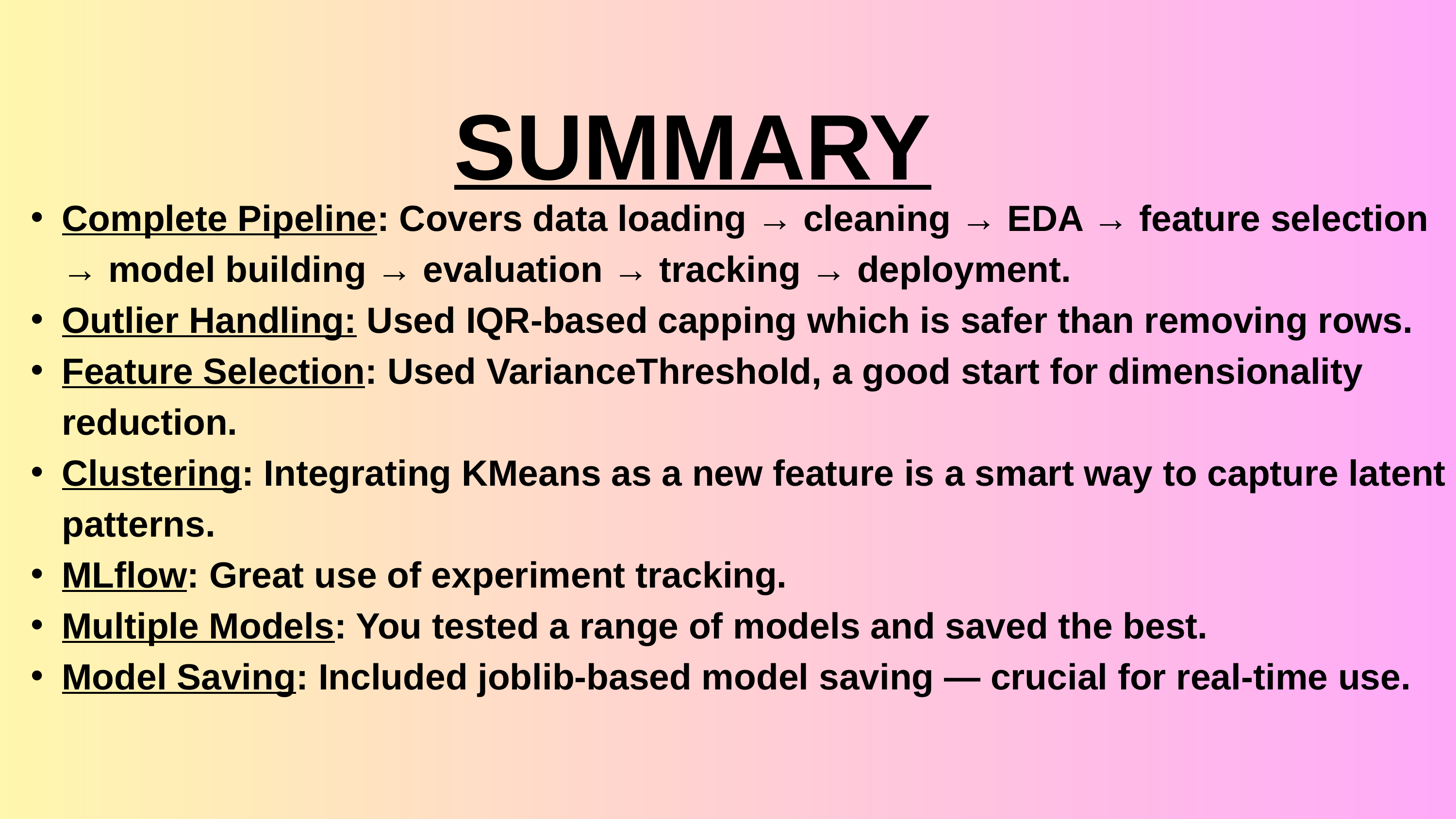

SUMMARY
Complete Pipeline: Covers data loading → cleaning → EDA → feature selection → model building → evaluation → tracking → deployment.
Outlier Handling: Used IQR-based capping which is safer than removing rows.
Feature Selection: Used VarianceThreshold, a good start for dimensionality reduction.
Clustering: Integrating KMeans as a new feature is a smart way to capture latent patterns.
MLflow: Great use of experiment tracking.
Multiple Models: You tested a range of models and saved the best.
Model Saving: Included joblib-based model saving — crucial for real-time use.